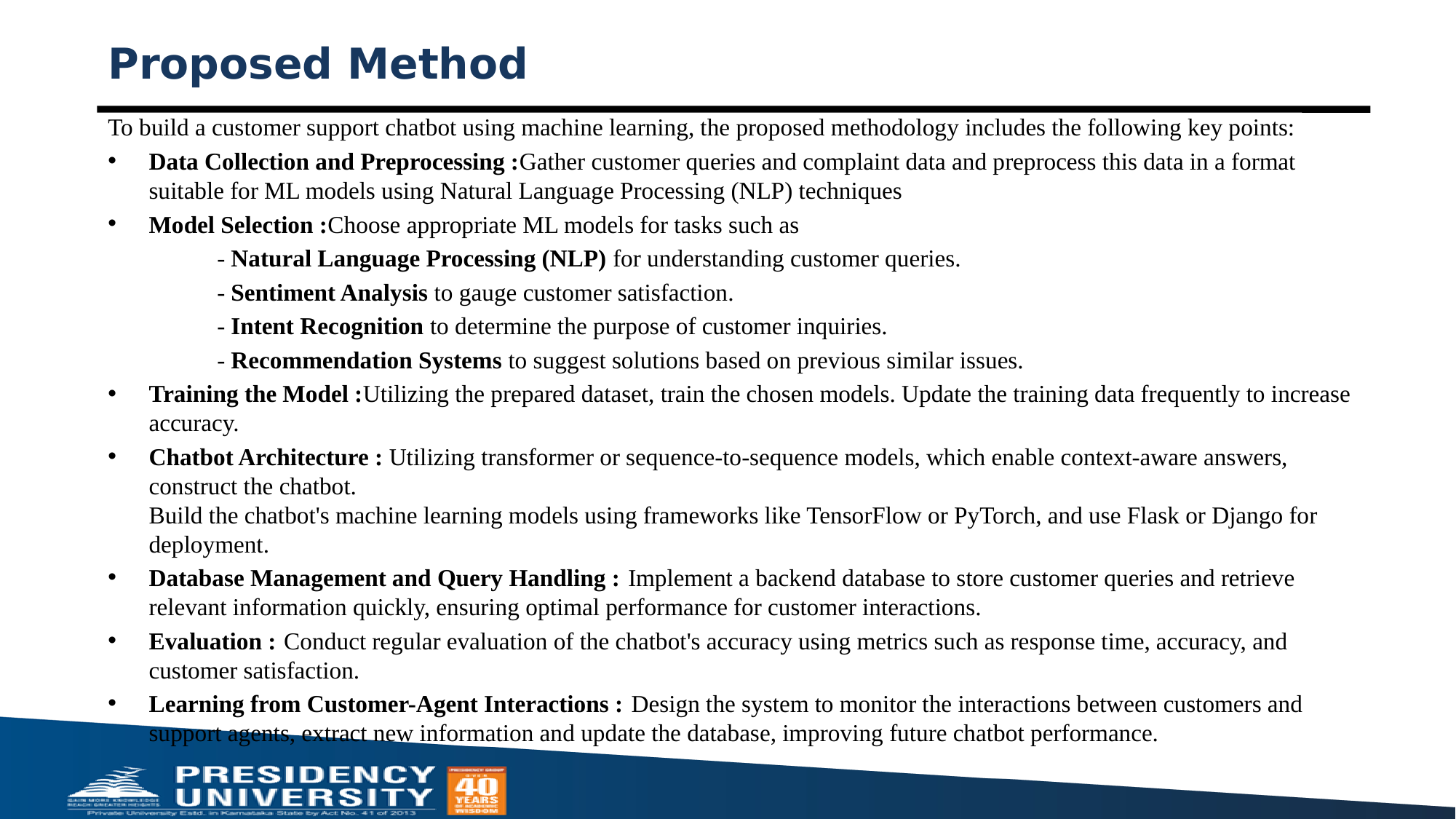

# Proposed Method
To build a customer support chatbot using machine learning, the proposed methodology includes the following key points:
Data Collection and Preprocessing :Gather customer queries and complaint data and preprocess this data in a format suitable for ML models using Natural Language Processing (NLP) techniques
Model Selection :Choose appropriate ML models for tasks such as
	- Natural Language Processing (NLP) for understanding customer queries.
	- Sentiment Analysis to gauge customer satisfaction.
	- Intent Recognition to determine the purpose of customer inquiries.
	- Recommendation Systems to suggest solutions based on previous similar issues.
Training the Model :Utilizing the prepared dataset, train the chosen models. Update the training data frequently to increase accuracy.
Chatbot Architecture : Utilizing transformer or sequence-to-sequence models, which enable context-aware answers, construct the chatbot.
Build the chatbot's machine learning models using frameworks like TensorFlow or PyTorch, and use Flask or Django for deployment.
Database Management and Query Handling : Implement a backend database to store customer queries and retrieve relevant information quickly, ensuring optimal performance for customer interactions.
Evaluation : Conduct regular evaluation of the chatbot's accuracy using metrics such as response time, accuracy, and customer satisfaction.
Learning from Customer-Agent Interactions : Design the system to monitor the interactions between customers and support agents, extract new information and update the database, improving future chatbot performance.